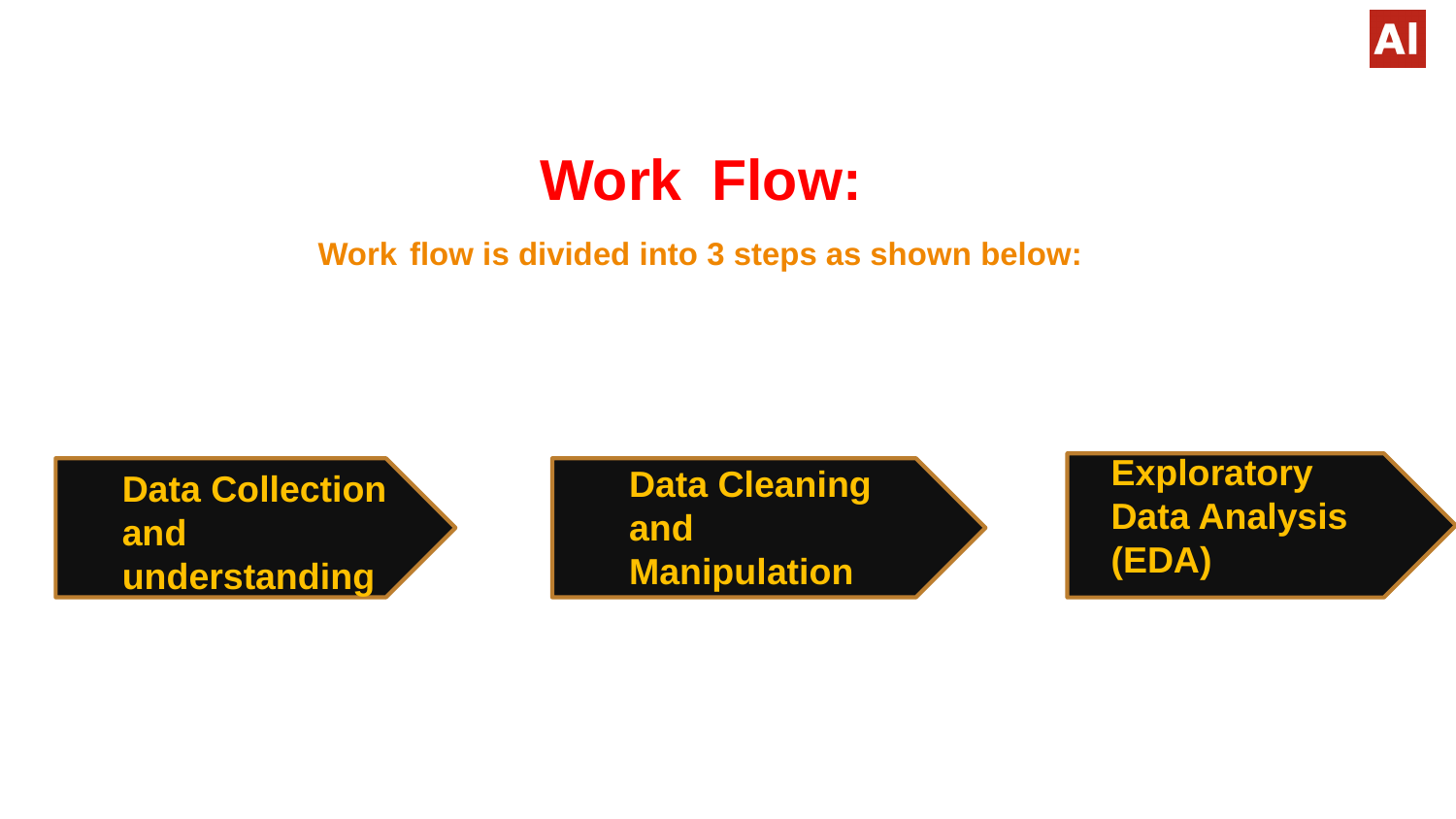

Work Flow:
Work flow is divided into 3 steps as shown below:
Exploratory Data Analysis (EDA)

Data Cleaning and
Manipulation

Data Collection and
understanding